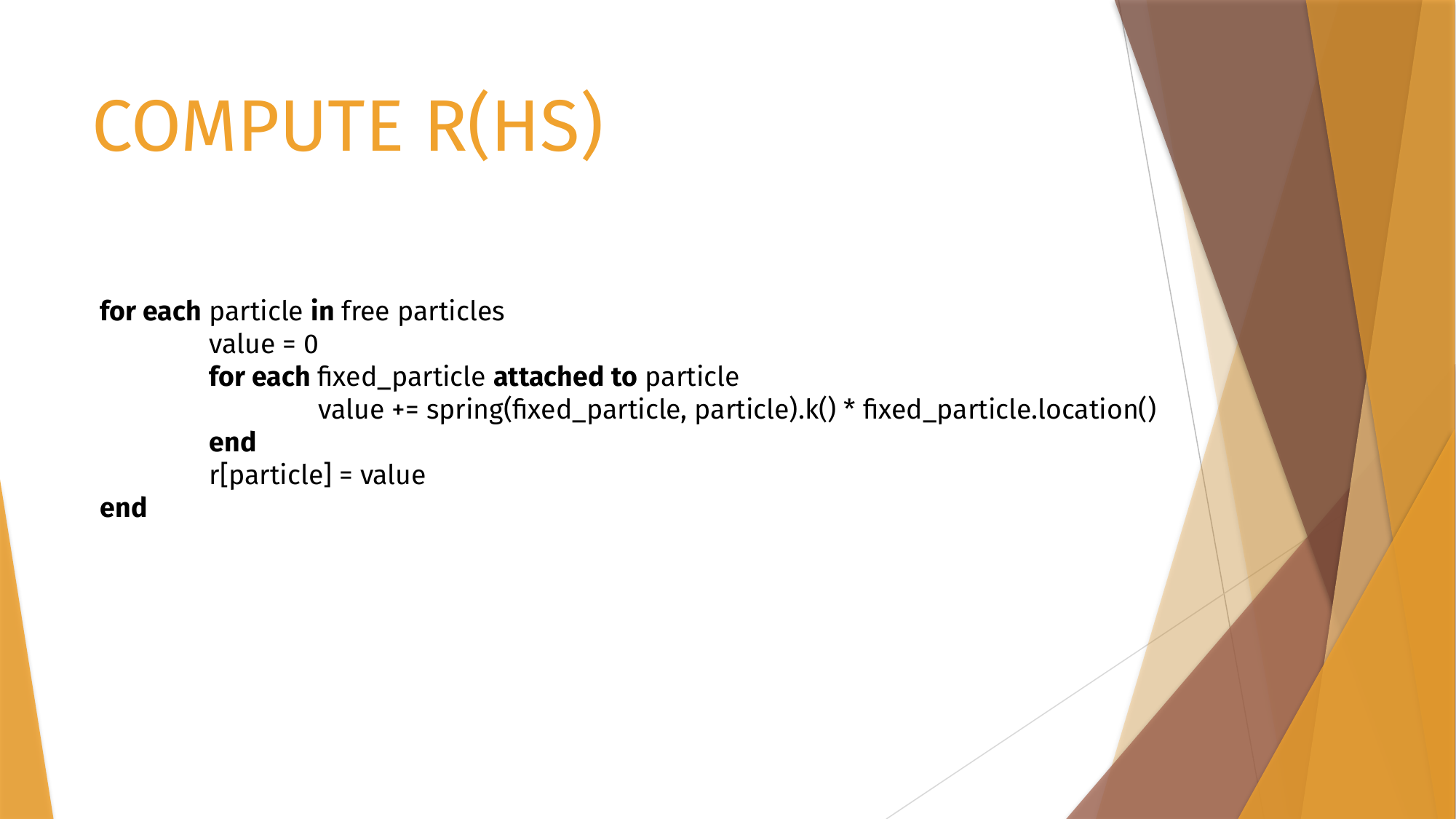

# compute r(hs)
for each particle in free particles
	value = 0
	for each fixed_particle attached to particle
		value += spring(fixed_particle, particle).k() * fixed_particle.location()
	end
	r[particle] = value
end